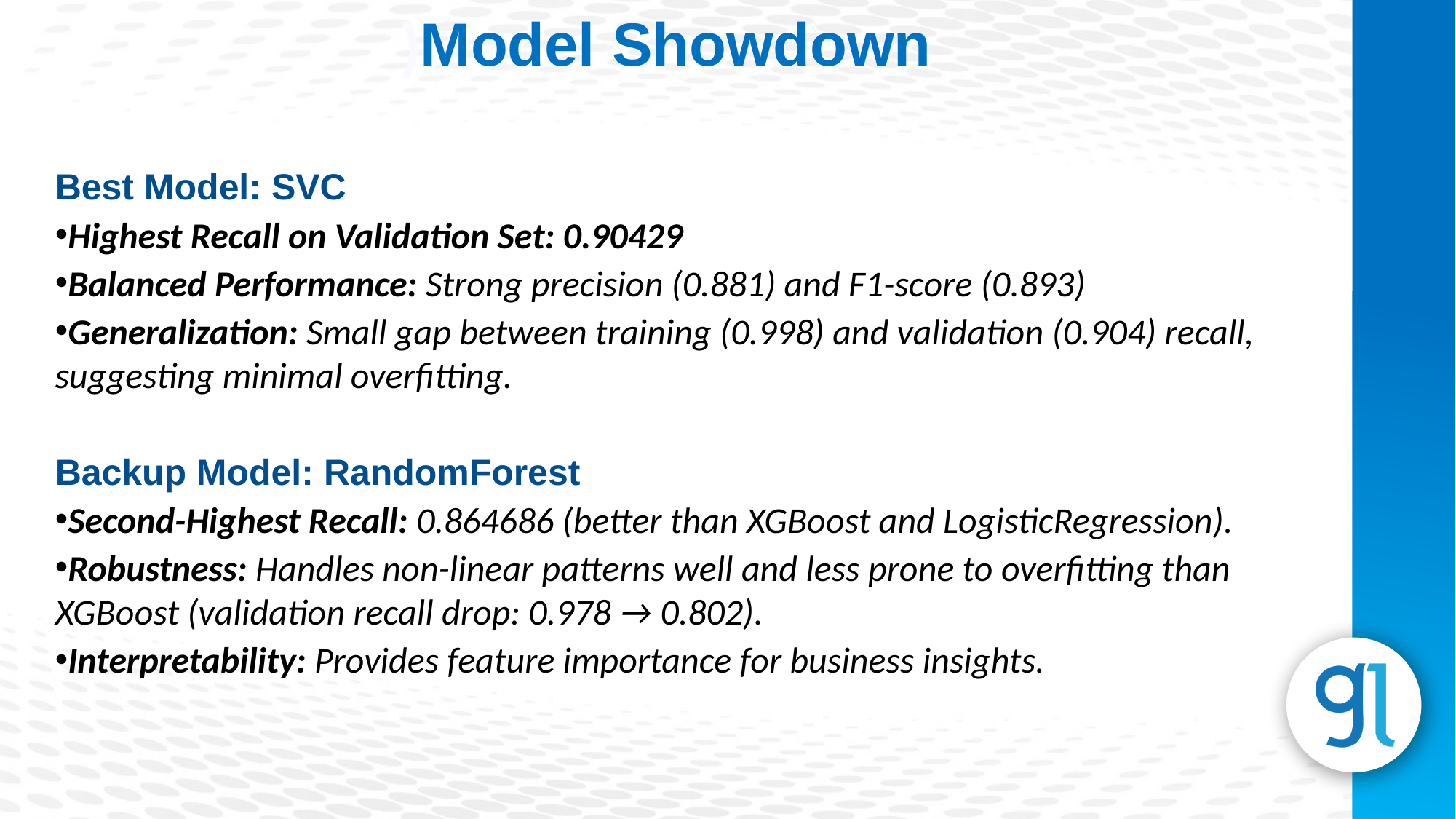

)Model Showdown
Best Model: SVC
Highest Recall on Validation Set: 0.90429
Balanced Performance: Strong precision (0.881) and F1-score (0.893)
Generalization: Small gap between training (0.998) and validation (0.904) recall, suggesting minimal overfitting.

Backup Model: RandomForest
Second-Highest Recall: 0.864686 (better than XGBoost and LogisticRegression).
Robustness: Handles non-linear patterns well and less prone to overfitting than XGBoost (validation recall drop: 0.978 → 0.802).
Interpretability: Provides feature importance for business insights.